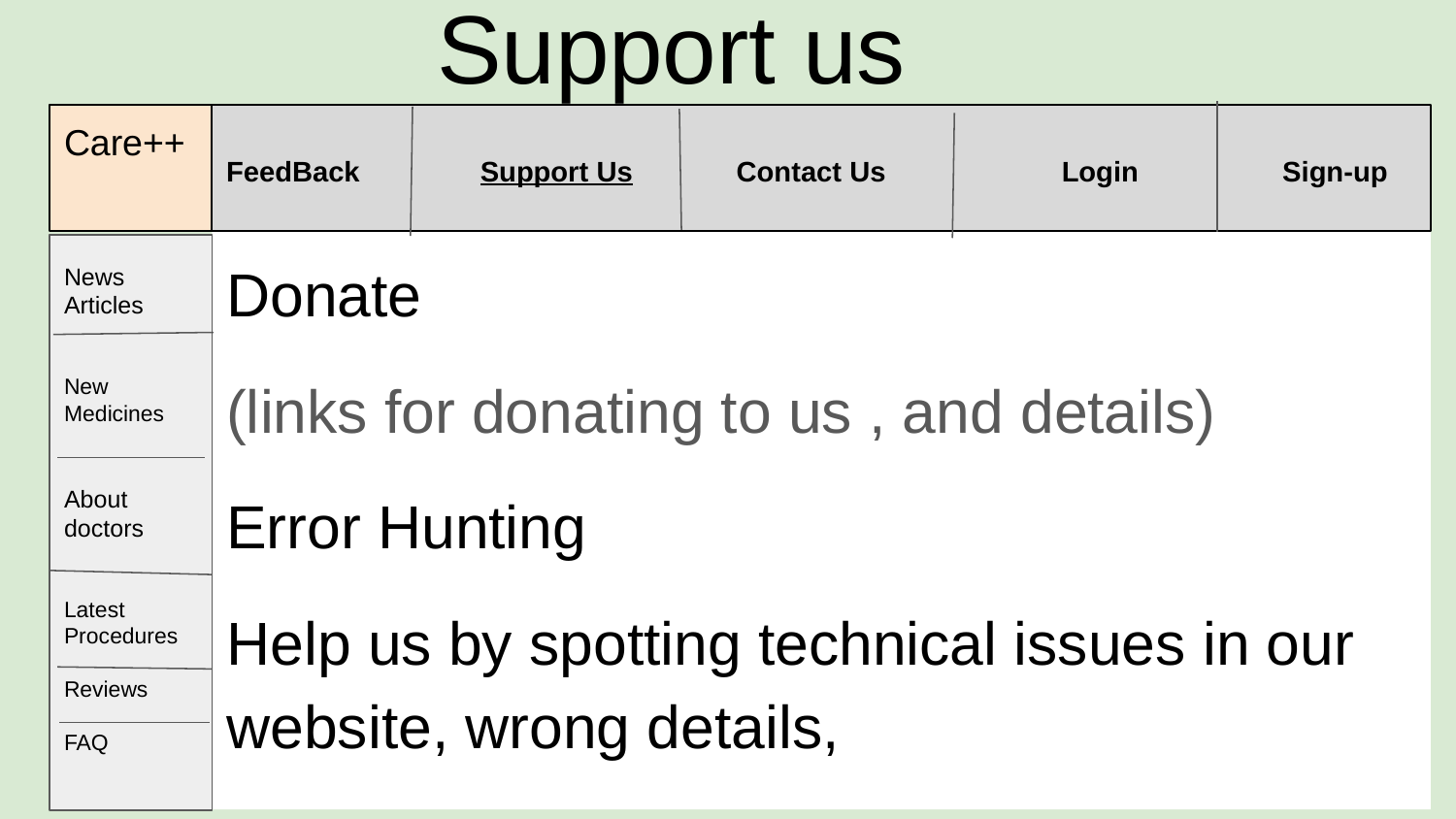

# Support us
Care++

FeedBack               Support Us             Contact Us                      Login                  Sign-up
Donate
(links for donating to us , and details)
Error Hunting
Help us by spotting technical issues in our website, wrong details,

News Articles

New Medicines

About doctors

Latest Procedures

Reviews

FAQ